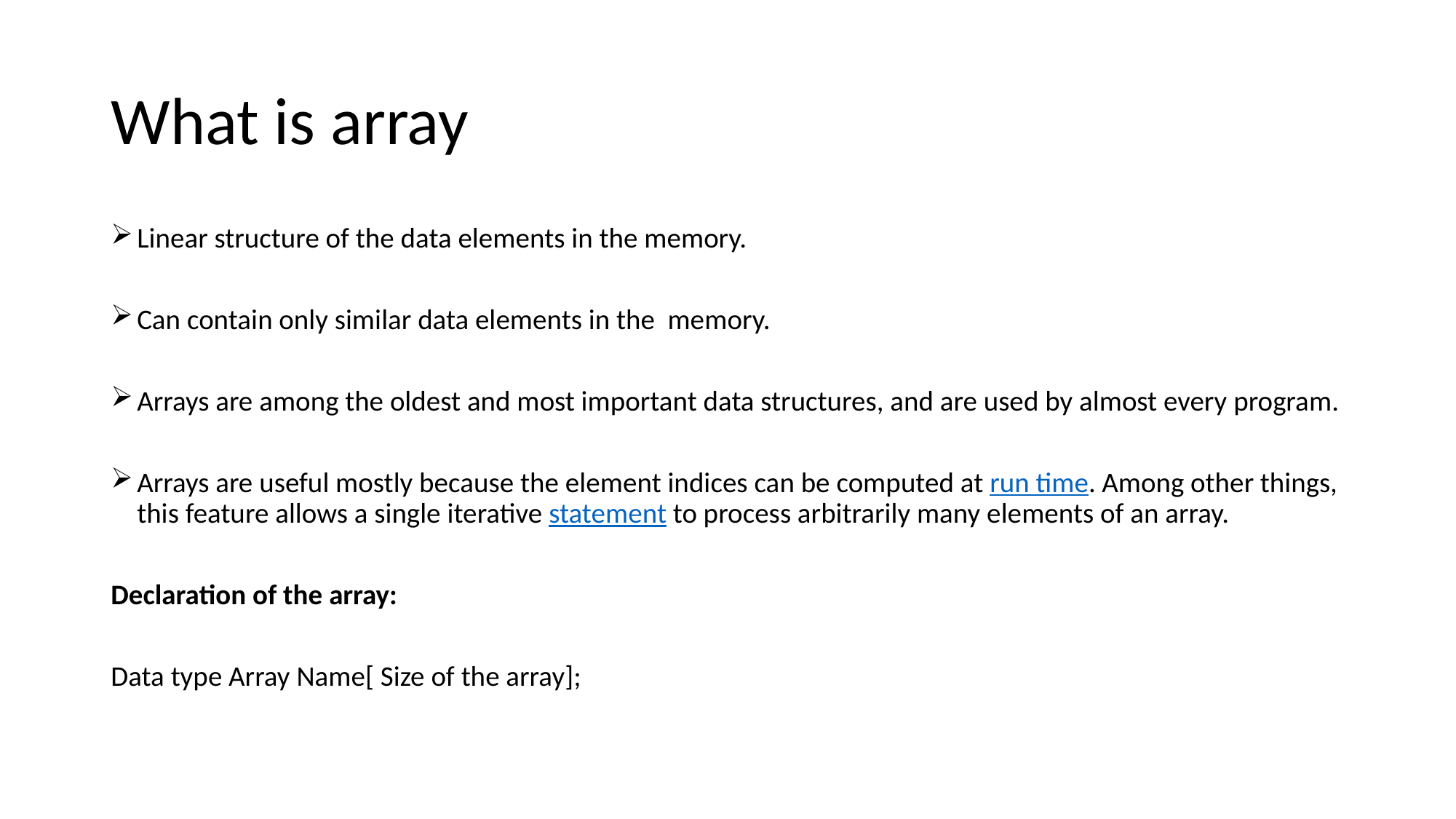

# What is array
Linear structure of the data elements in the memory.

Can contain only similar data elements in the  memory.

Arrays are among the oldest and most important data structures, and are used by almost every program.

Arrays are useful mostly because the element indices can be computed at run time. Among other things, this feature allows a single iterative statement to process arbitrarily many elements of an array.

Declaration of the array:

Data type Array Name[ Size of the array];